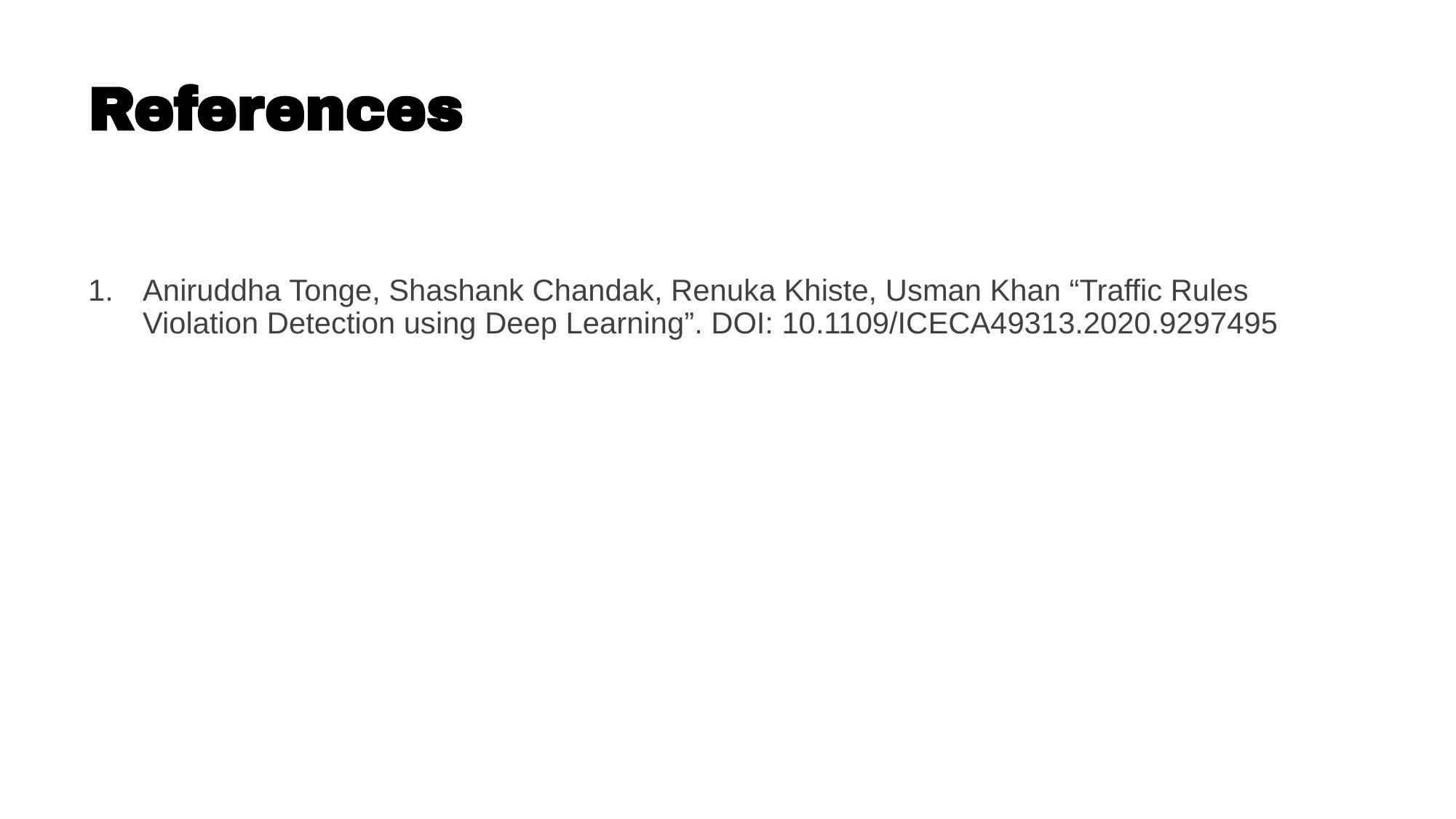

# References

Aniruddha Tonge, Shashank Chandak, Renuka Khiste, Usman Khan “Traffic Rules Violation Detection using Deep Learning”. DOI: 10.1109/ICECA49313.2020.9297495